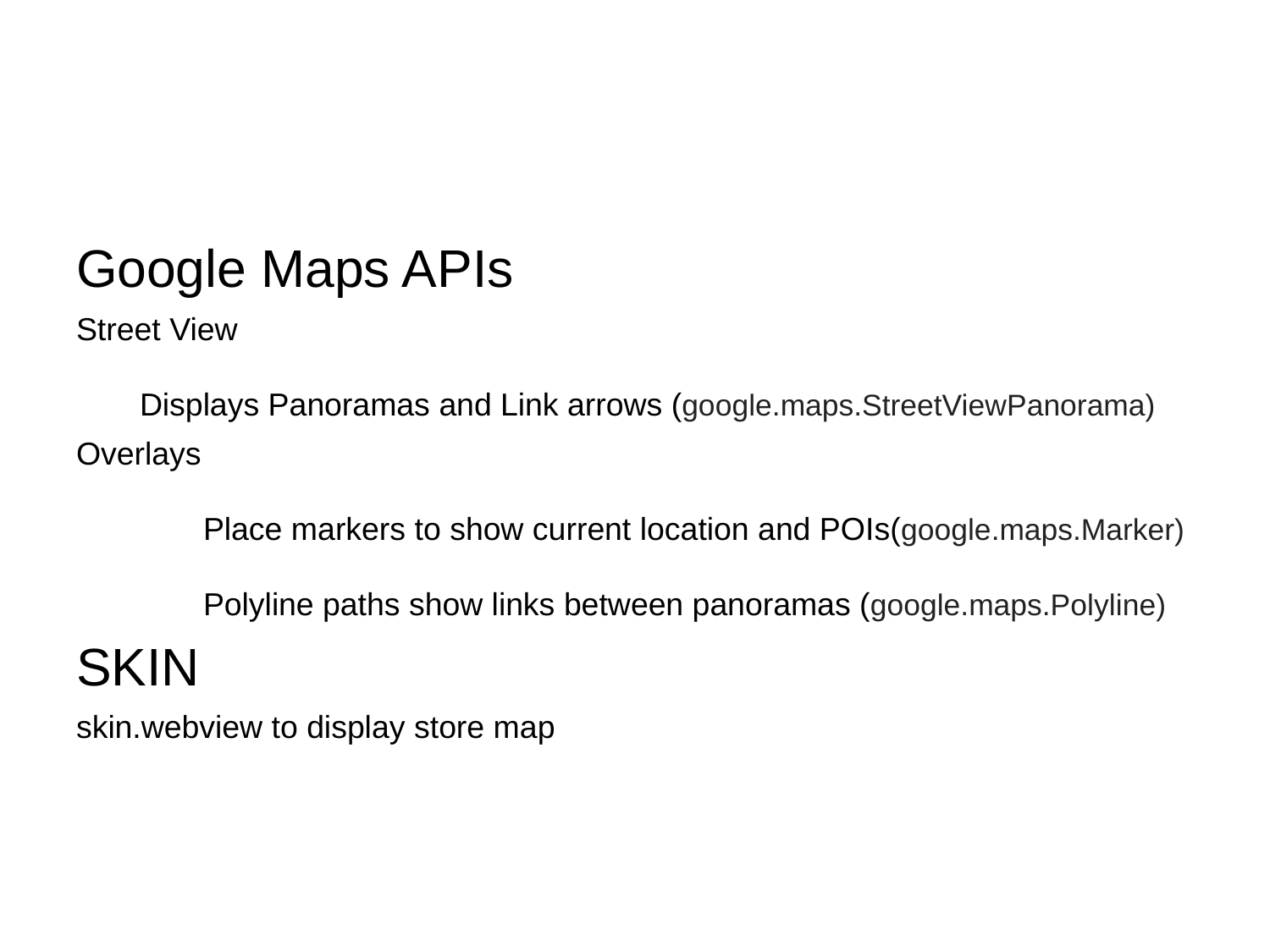

#
Google Maps APIs
Street View
Displays Panoramas and Link arrows (google.maps.StreetViewPanorama)
Overlays
	Place markers to show current location and POIs(google.maps.Marker)
	Polyline paths show links between panoramas (google.maps.Polyline)
SKIN
skin.webview to display store map